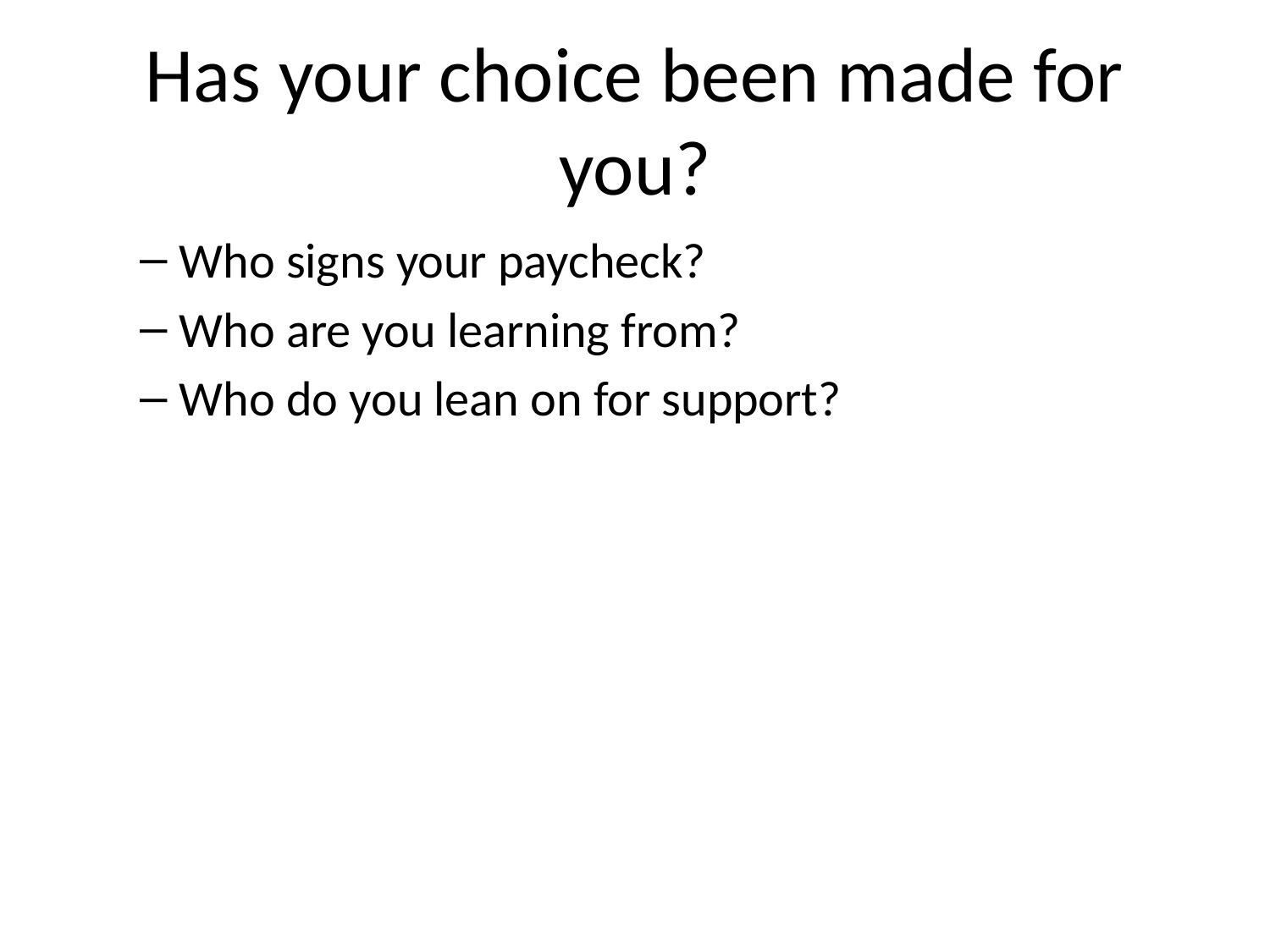

# Has your choice been made for you?
Who signs your paycheck?
Who are you learning from?
Who do you lean on for support?